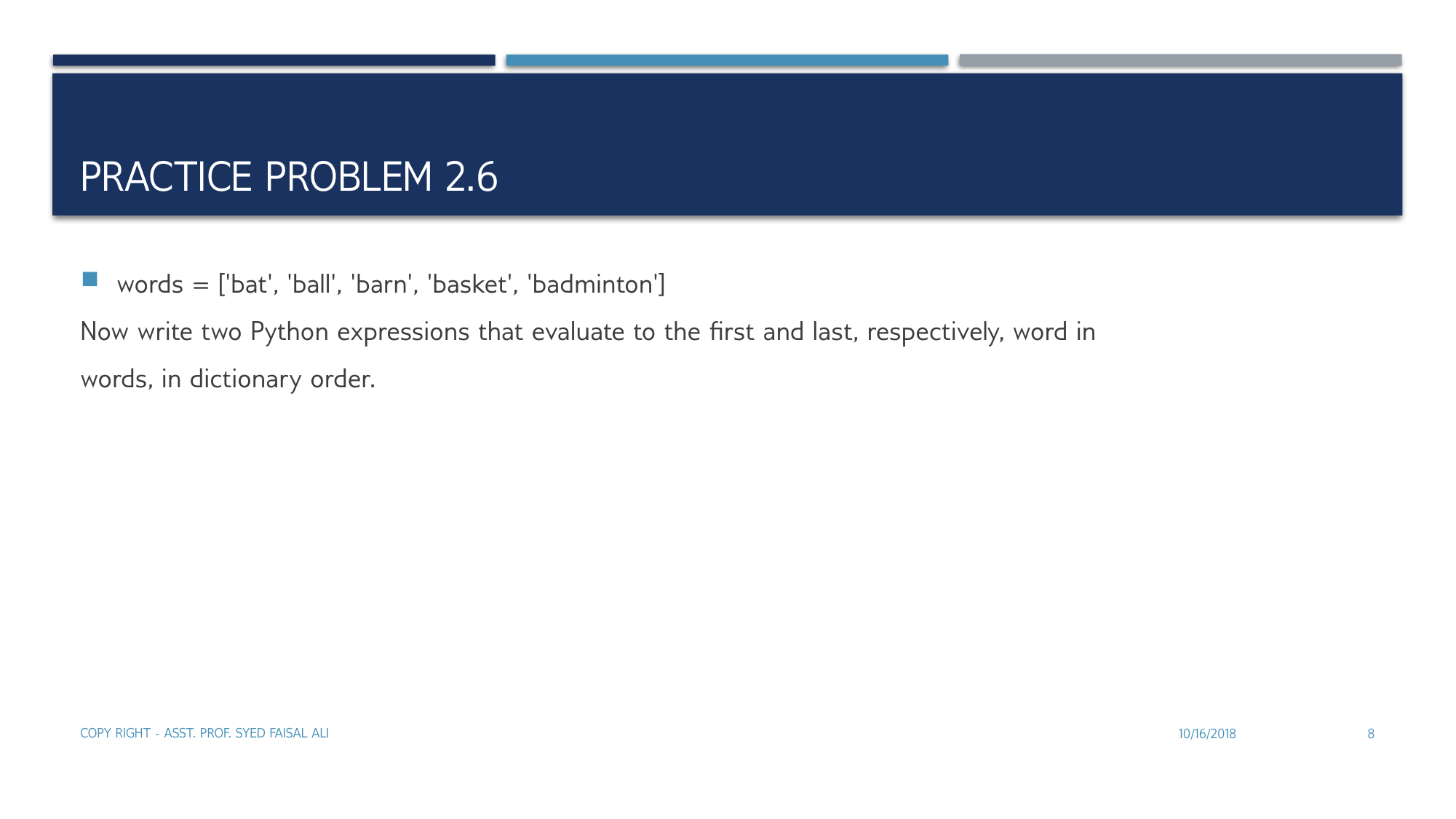

# Practice problem 2.6
words = ['bat', 'ball', 'barn', 'basket', 'badminton']
Now write two Python expressions that evaluate to the ﬁrst and last, respectively, word in
words, in dictionary order.
Copy Right - Asst. Prof. Syed Faisal Ali
10/16/2018
8